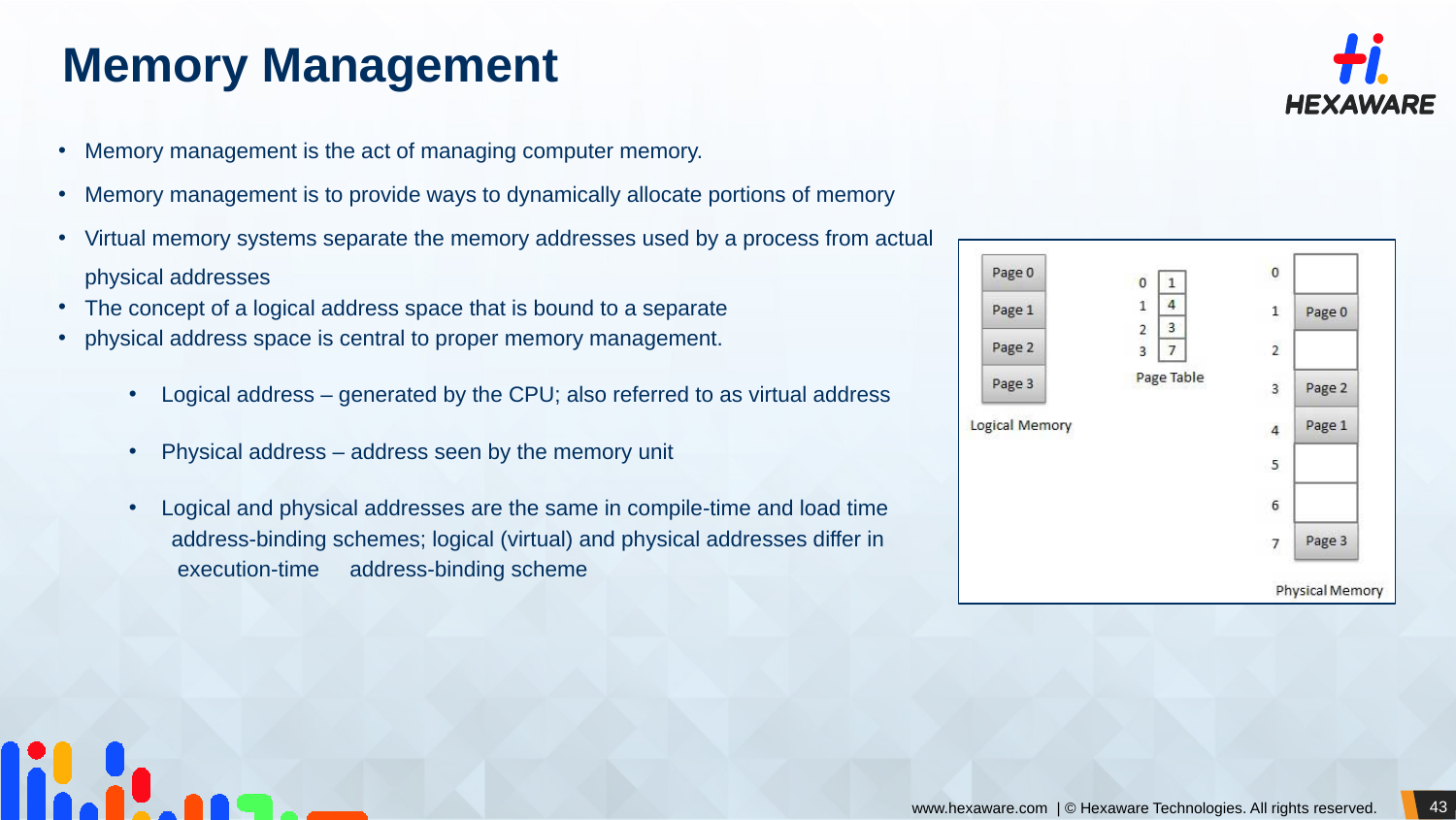

# Memory Management
Memory management is the act of managing computer memory.
Memory management is to provide ways to dynamically allocate portions of memory
Virtual memory systems separate the memory addresses used by a process from actual physical addresses
The concept of a logical address space that is bound to a separate
physical address space is central to proper memory management.
 Logical address – generated by the CPU; also referred to as virtual address
 Physical address – address seen by the memory unit
 Logical and physical addresses are the same in compile-time and load time
       address-binding schemes; logical (virtual) and physical addresses differ in
        execution-time     address-binding scheme